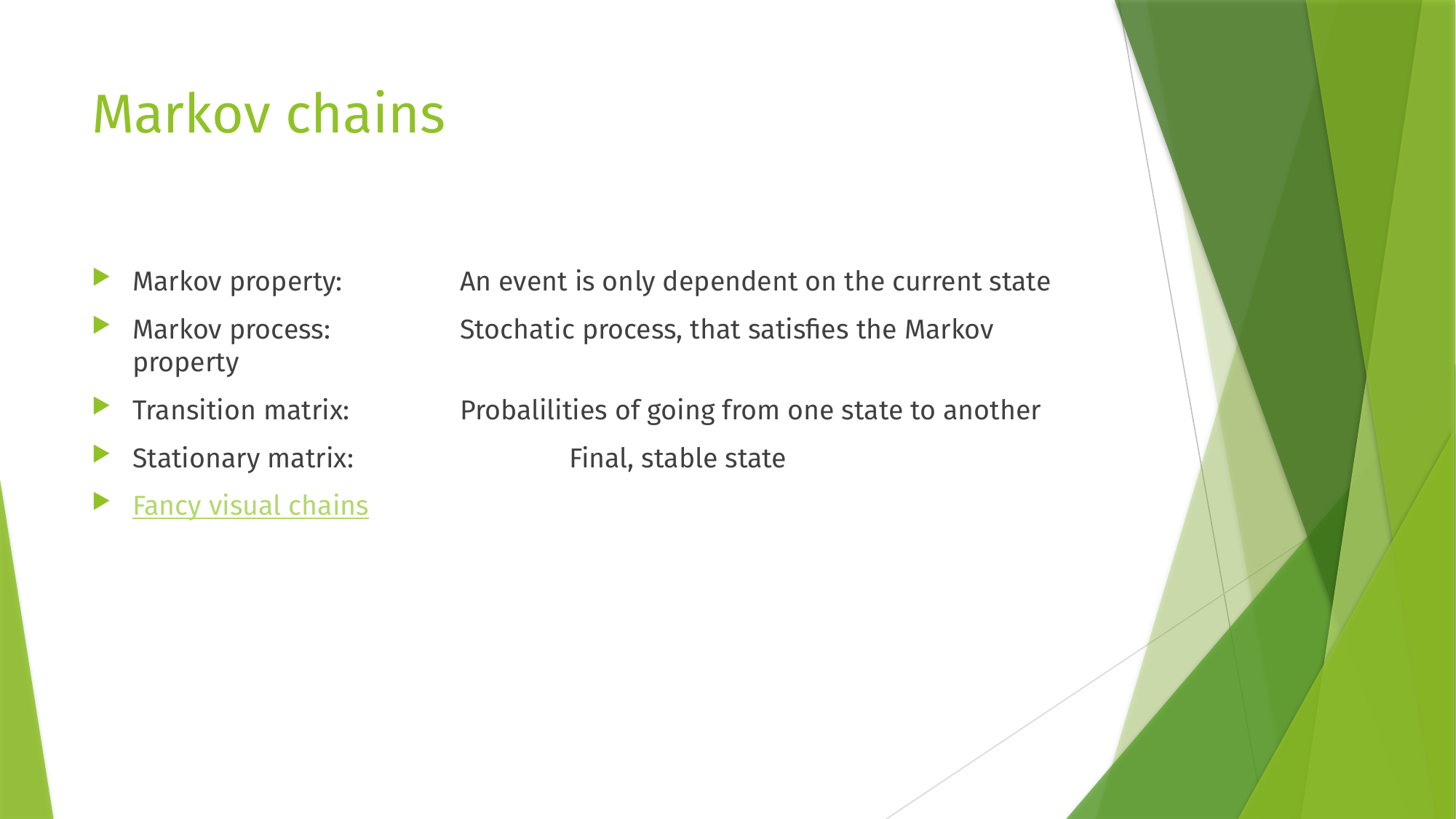

# Markov chains
Markov property:		An event is only dependent on the current state
Markov process:		Stochatic process, that satisfies the Markov property
Transition matrix:		Probalilities of going from one state to another
Stationary matrix:		Final, stable state
Fancy visual chains